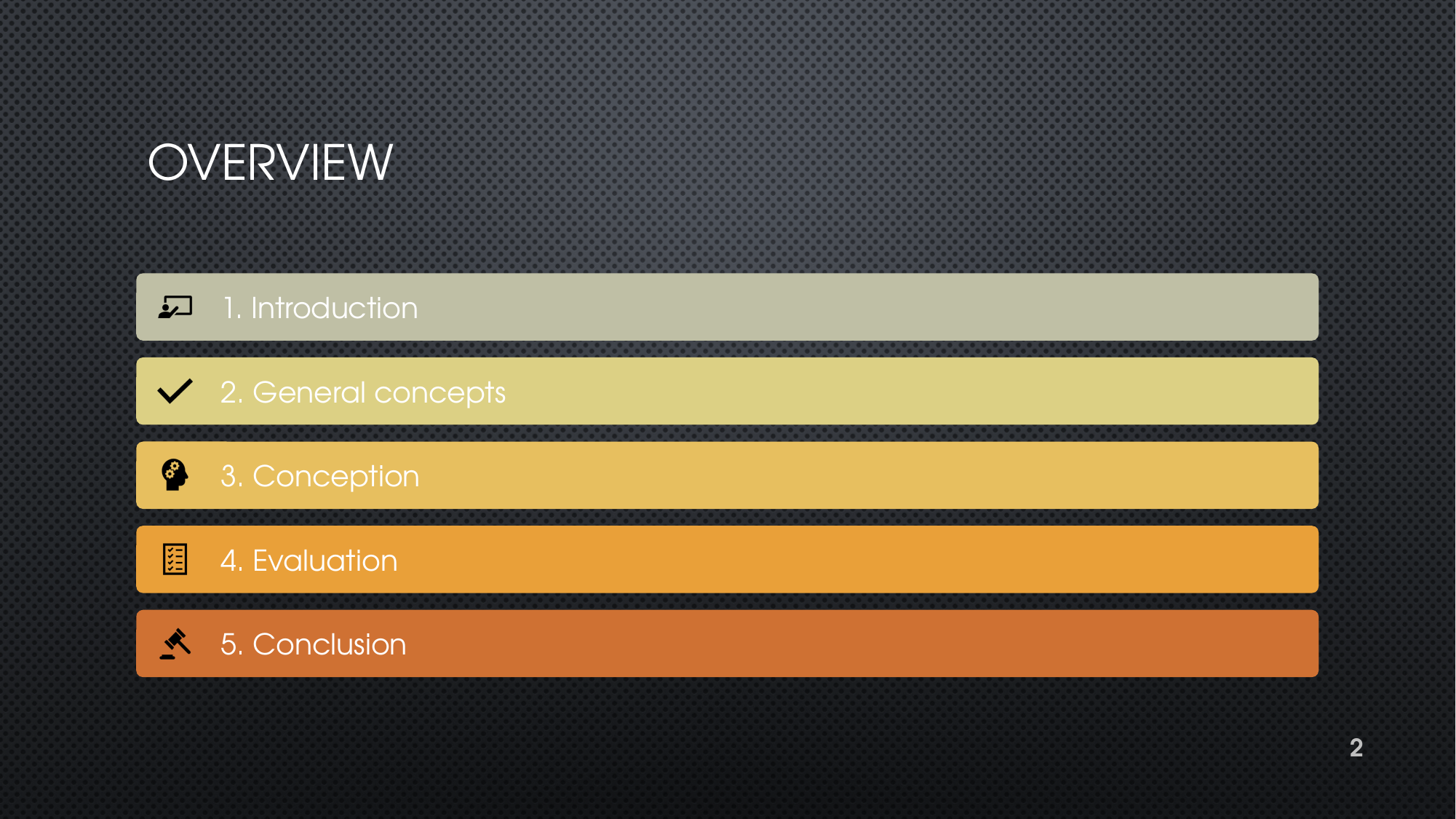

# Overview
1. Introduction
2. General concepts
3. Conception
4. Evaluation
5. Conclusion
2